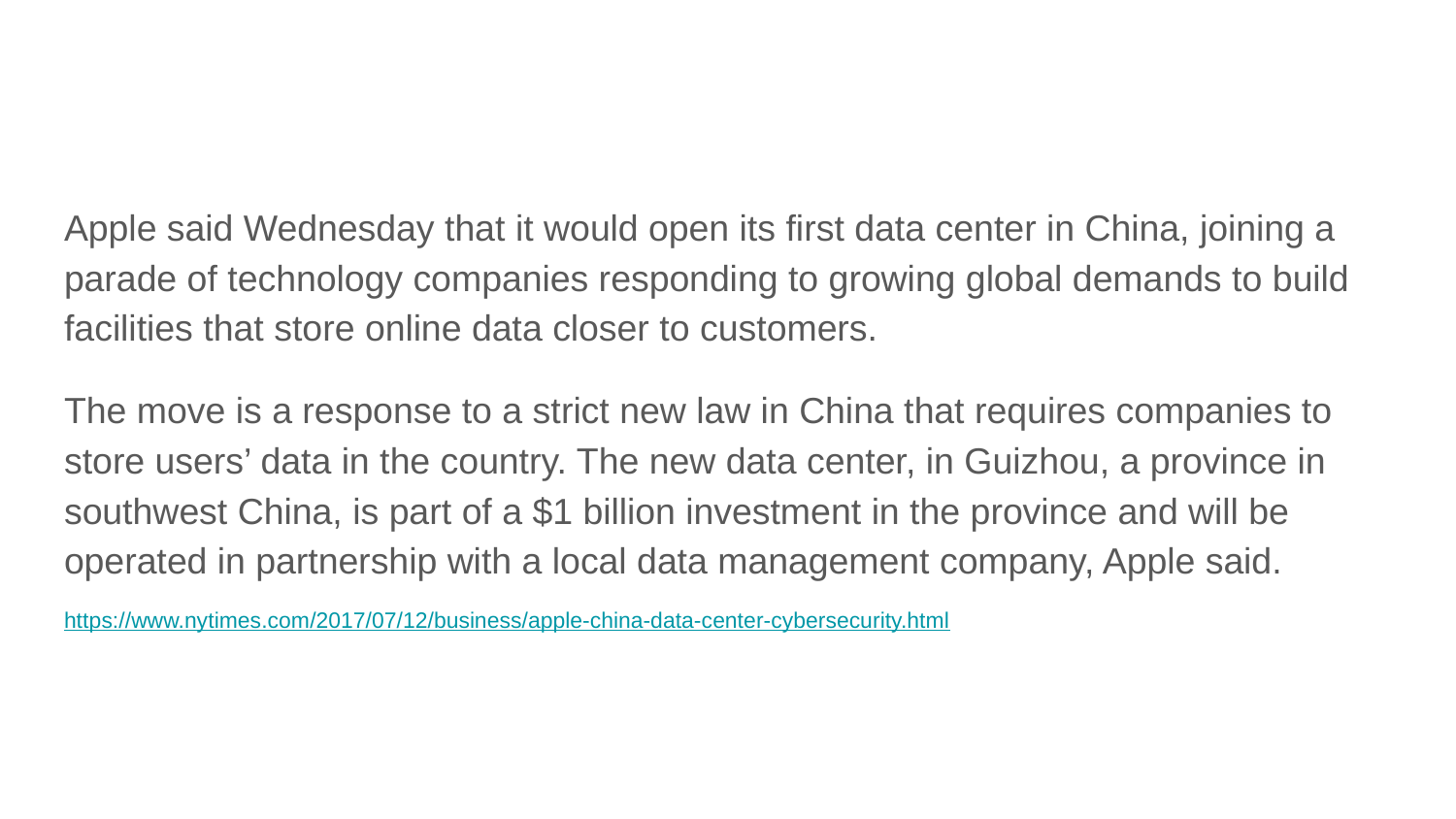

#
Apple said Wednesday that it would open its first data center in China, joining a parade of technology companies responding to growing global demands to build facilities that store online data closer to customers.
The move is a response to a strict new law in China that requires companies to store users’ data in the country. The new data center, in Guizhou, a province in southwest China, is part of a $1 billion investment in the province and will be operated in partnership with a local data management company, Apple said.
https://www.nytimes.com/2017/07/12/business/apple-china-data-center-cybersecurity.html